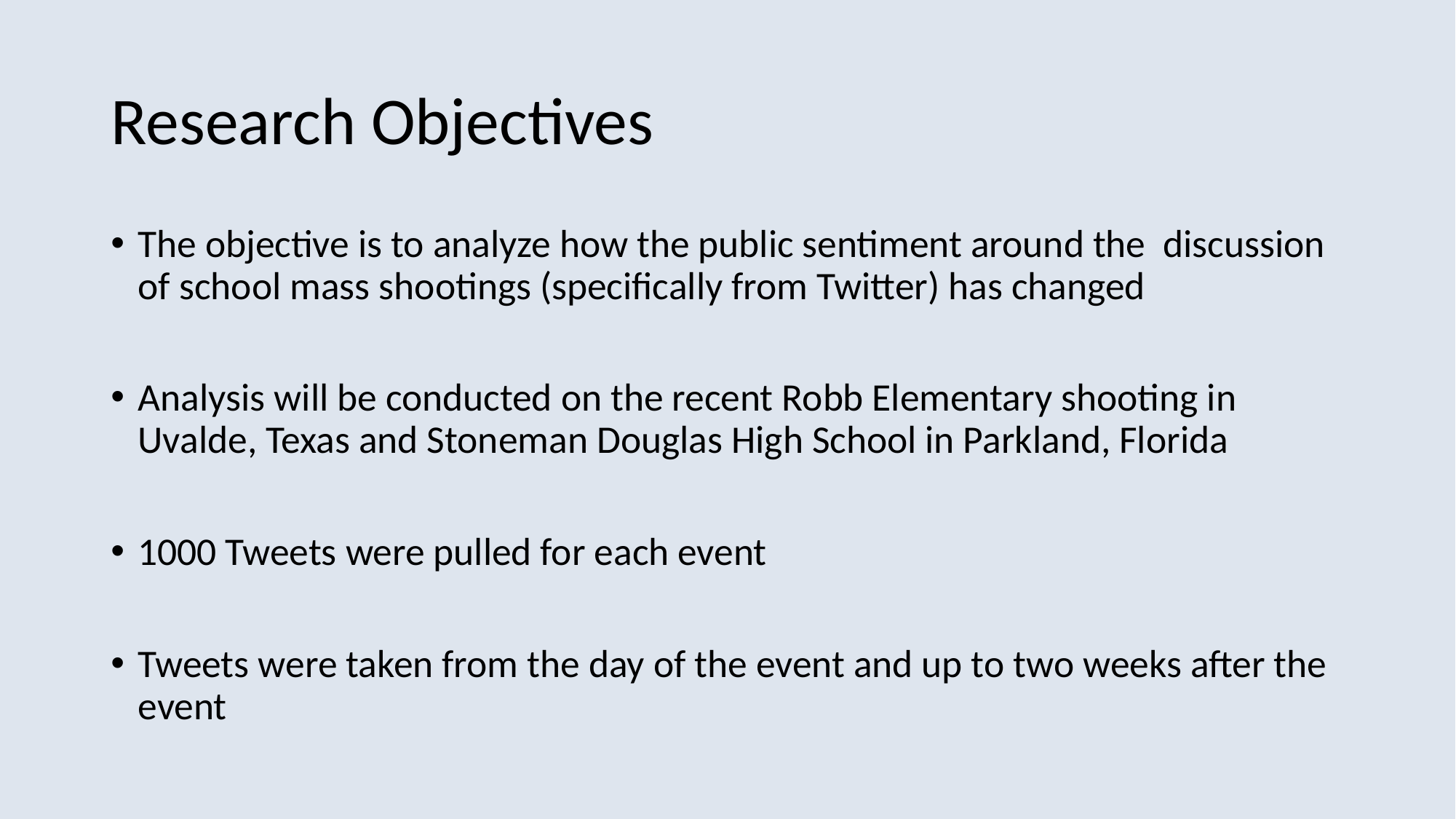

# Research Objectives
The objective is to analyze how the public sentiment around the  discussion of school mass shootings (specifically from Twitter) has changed

Analysis will be conducted on the recent Robb Elementary shooting in Uvalde, Texas and Stoneman Douglas High School in Parkland, Florida

1000 Tweets were pulled for each event

Tweets were taken from the day of the event and up to two weeks after the event